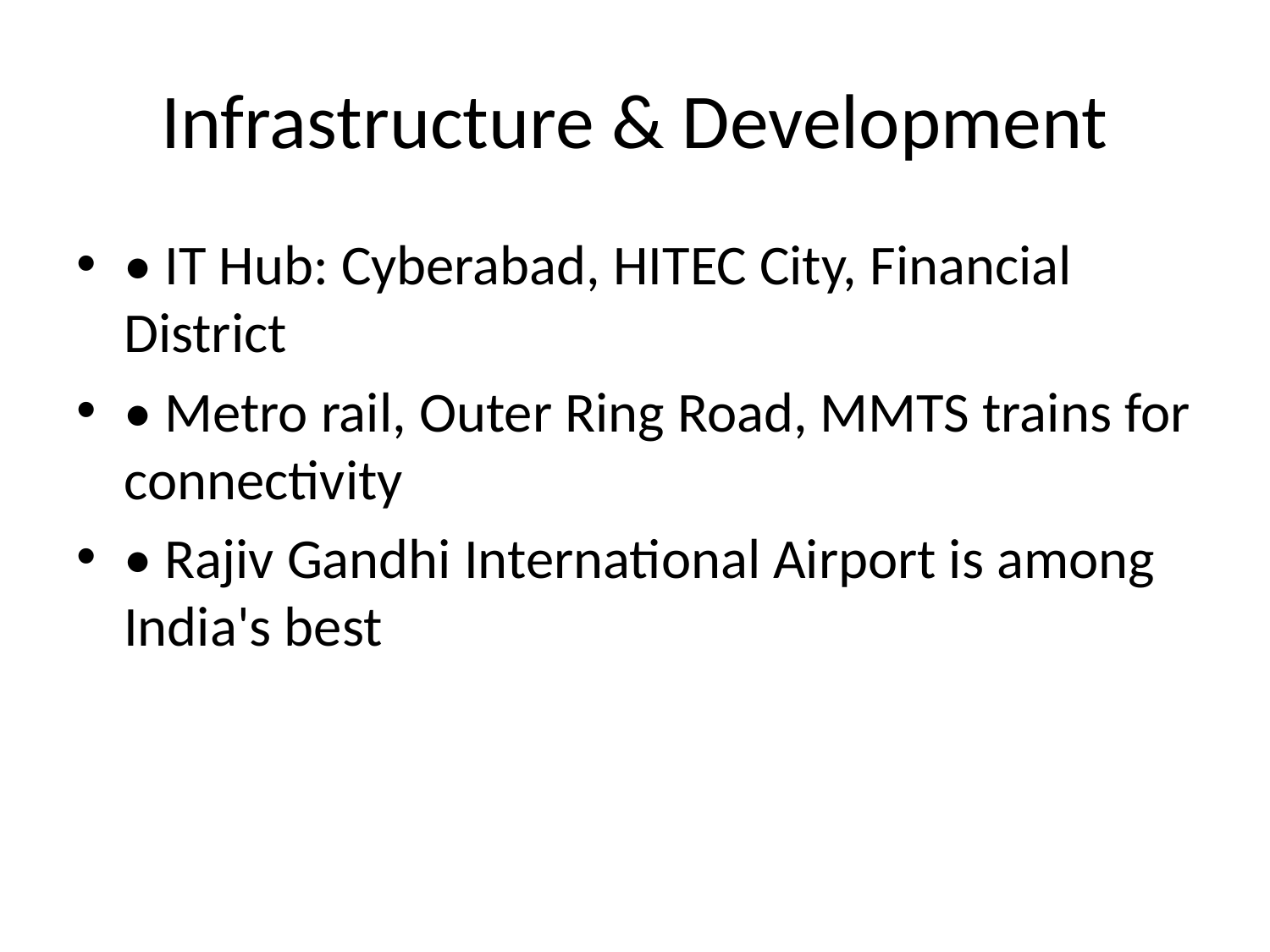

# Infrastructure & Development
• IT Hub: Cyberabad, HITEC City, Financial District
• Metro rail, Outer Ring Road, MMTS trains for connectivity
• Rajiv Gandhi International Airport is among India's best